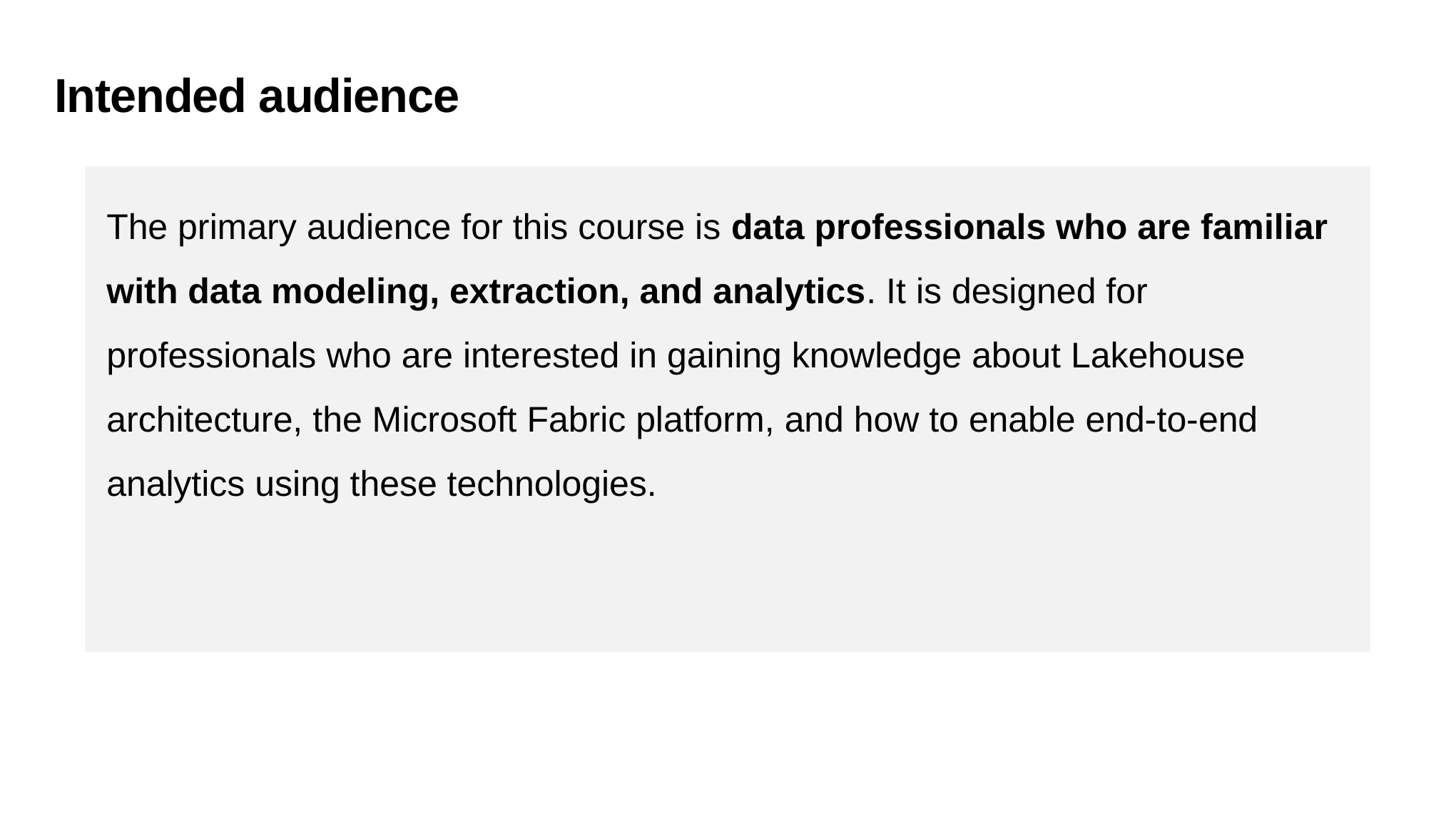

# Intended audience
The primary audience for this course is data professionals who are familiar with data modeling, extraction, and analytics. It is designed for professionals who are interested in gaining knowledge about Lakehouse architecture, the Microsoft Fabric platform, and how to enable end-to-end analytics using these technologies.